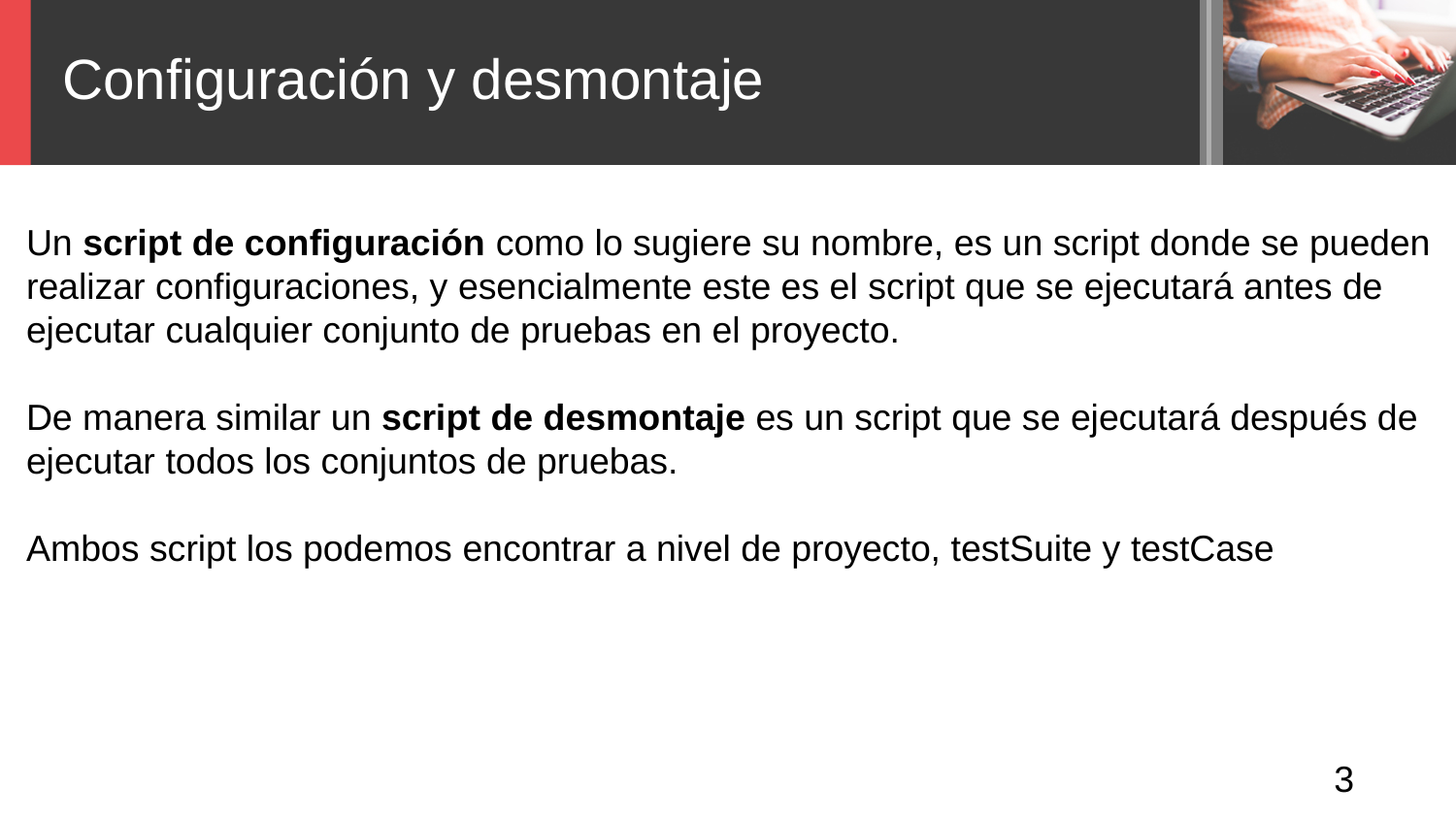

Configuración y desmontaje
Un script de configuración como lo sugiere su nombre, es un script donde se pueden
realizar configuraciones, y esencialmente este es el script que se ejecutará antes de
ejecutar cualquier conjunto de pruebas en el proyecto.

De manera similar un script de desmontaje es un script que se ejecutará después de
ejecutar todos los conjuntos de pruebas.

Ambos script los podemos encontrar a nivel de proyecto, testSuite y testCase

3